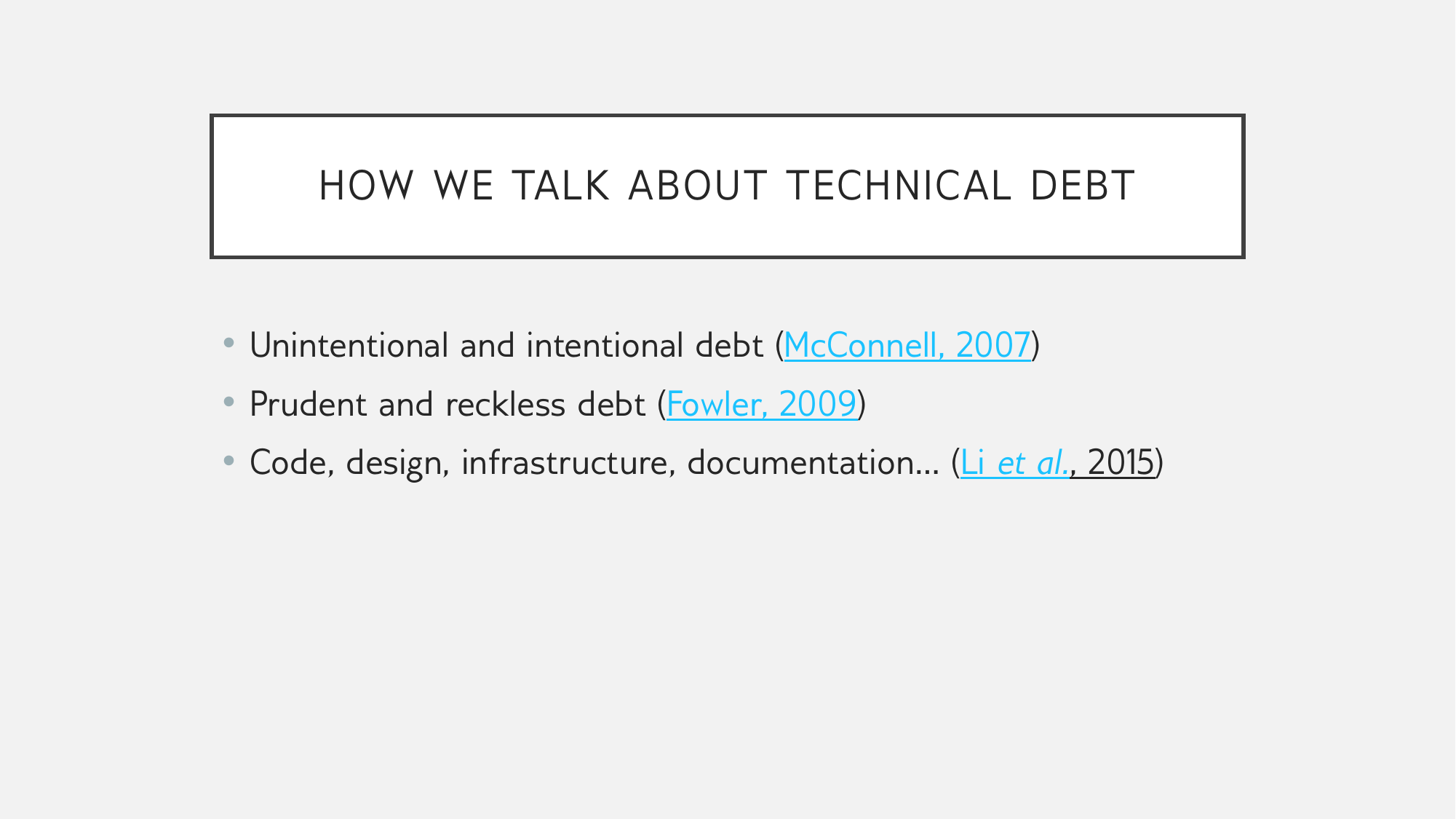

# How we talk about technical debt
Unintentional and intentional debt (McConnell, 2007)
Prudent and reckless debt (Fowler, 2009)
Code, design, infrastructure, documentation… (Li et al., 2015)